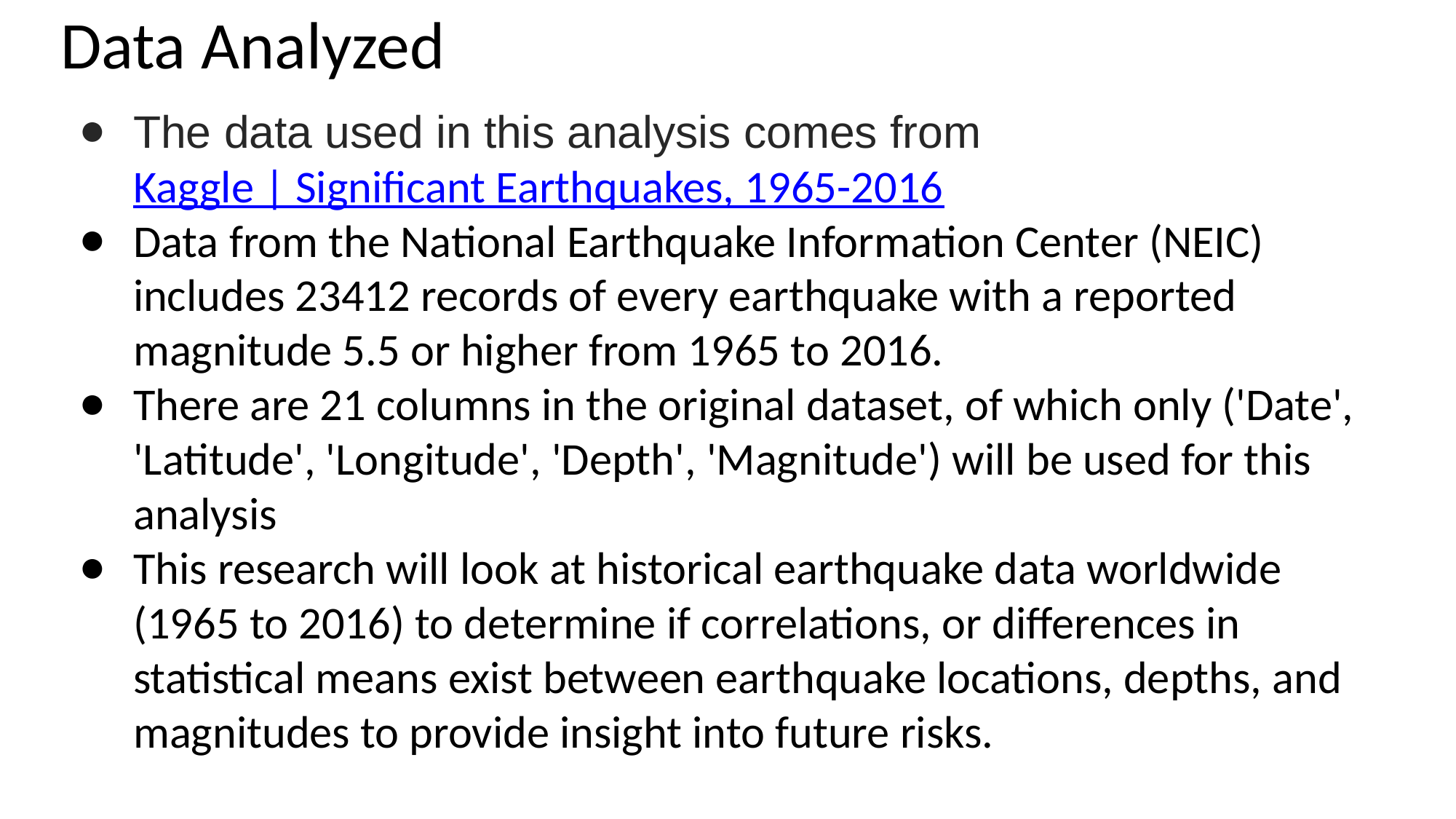

# Data Analyzed
The data used in this analysis comes from Kaggle | Significant Earthquakes, 1965-2016
Data from the National Earthquake Information Center (NEIC) includes 23412 records of every earthquake with a reported magnitude 5.5 or higher from 1965 to 2016.
There are 21 columns in the original dataset, of which only ('Date', 'Latitude', 'Longitude', 'Depth', 'Magnitude') will be used for this analysis
This research will look at historical earthquake data worldwide (1965 to 2016) to determine if correlations, or differences in statistical means exist between earthquake locations, depths, and magnitudes to provide insight into future risks.